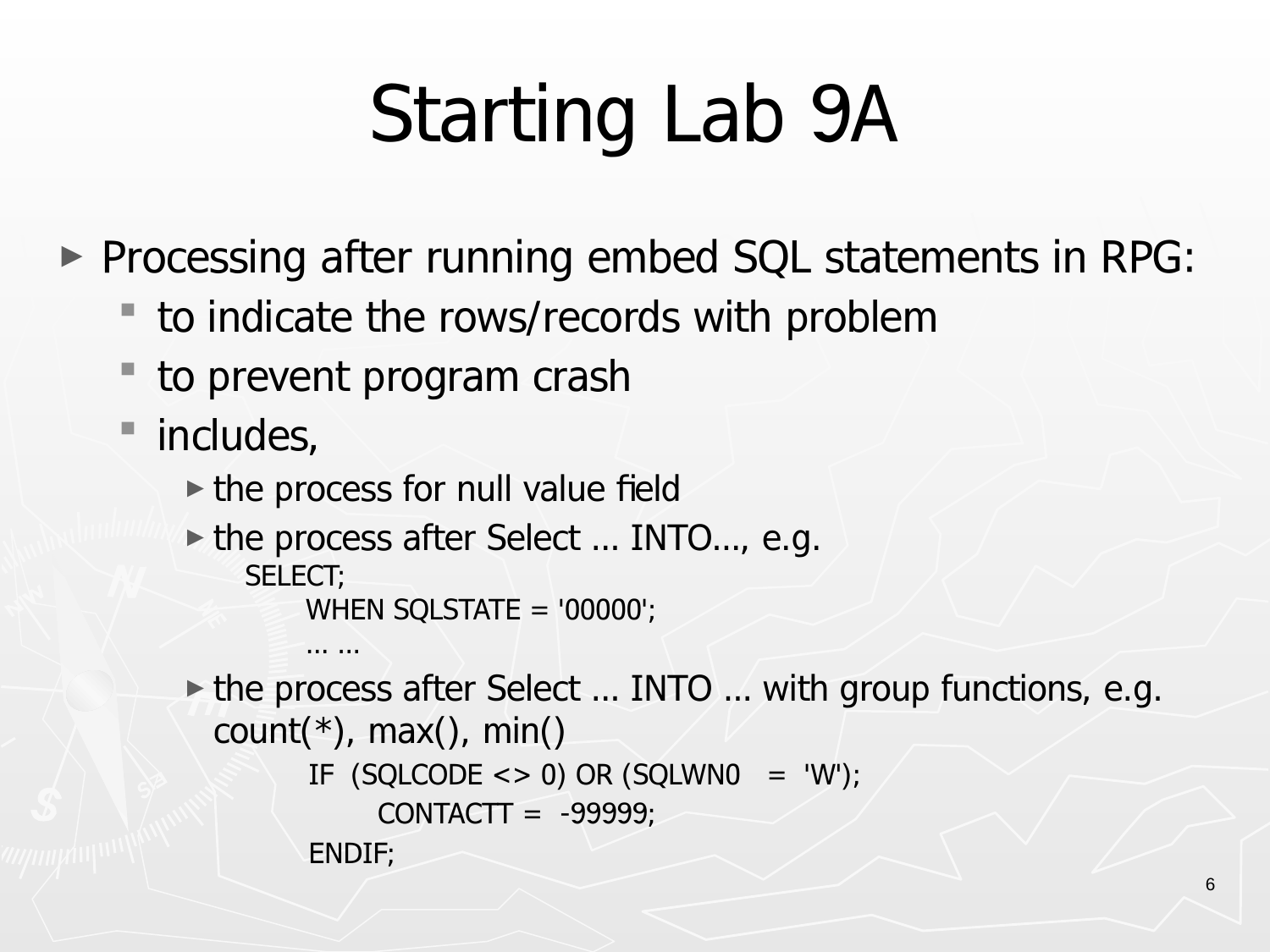

# Starting Lab 9A
Processing after running embed SQL statements in RPG:
to indicate the rows/records with problem
to prevent program crash
includes,
the process for null value field
the process after Select … INTO…, e.g.
SELECT;
       WHEN SQLSTATE = '00000';
       … …
the process after Select … INTO … with group functions, e.g. count(*), max(), min()
IF  (SQLCODE <> 0) OR (SQLWN0   =  'W');
        CONTACTT =  -99999;
ENDIF;
6